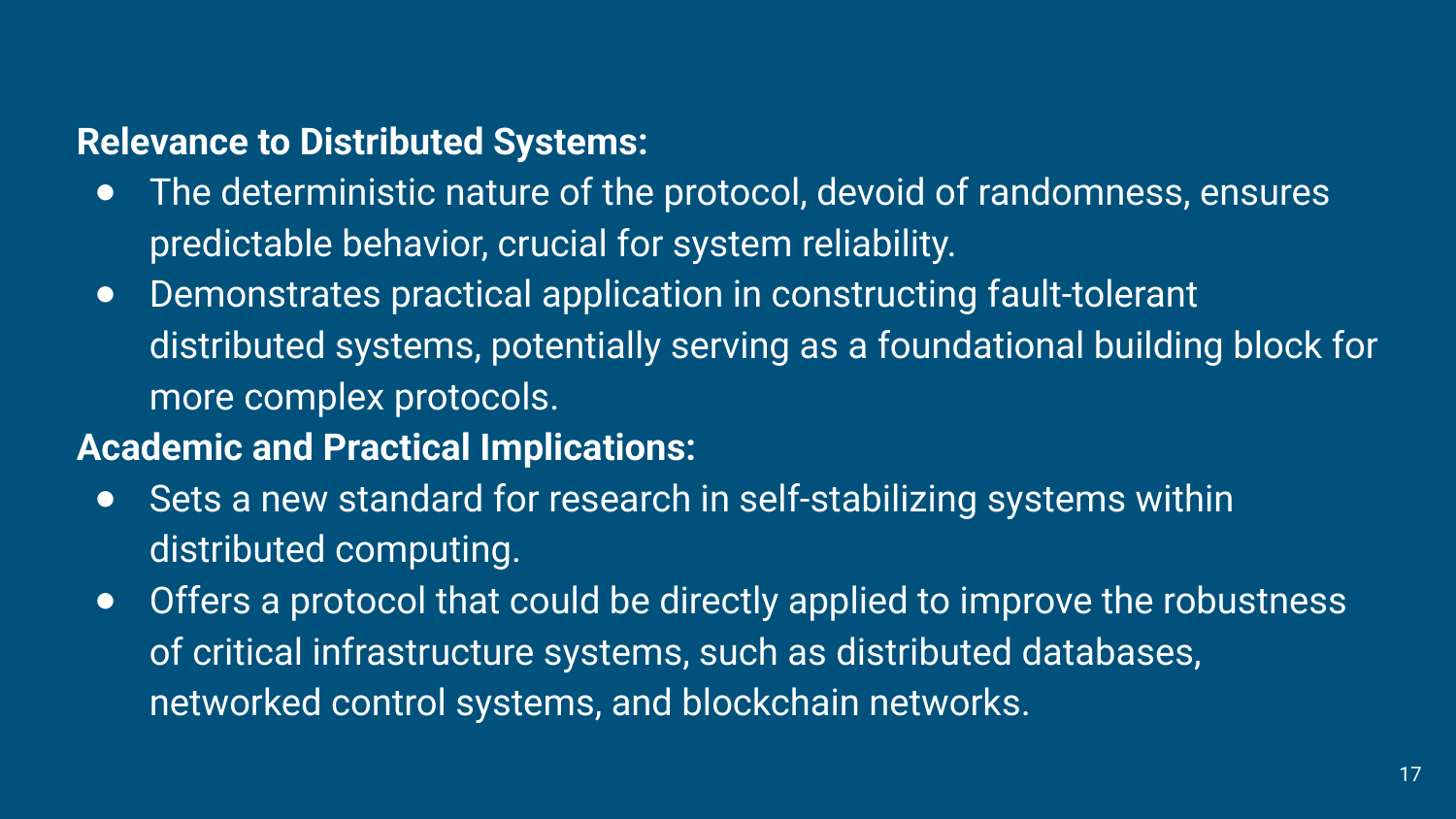

Relevance to Distributed Systems:
The deterministic nature of the protocol, devoid of randomness, ensures predictable behavior, crucial for system reliability.
Demonstrates practical application in constructing fault-tolerant distributed systems, potentially serving as a foundational building block for more complex protocols.
Academic and Practical Implications:
Sets a new standard for research in self-stabilizing systems within distributed computing.
Offers a protocol that could be directly applied to improve the robustness of critical infrastructure systems, such as distributed databases, networked control systems, and blockchain networks.

17